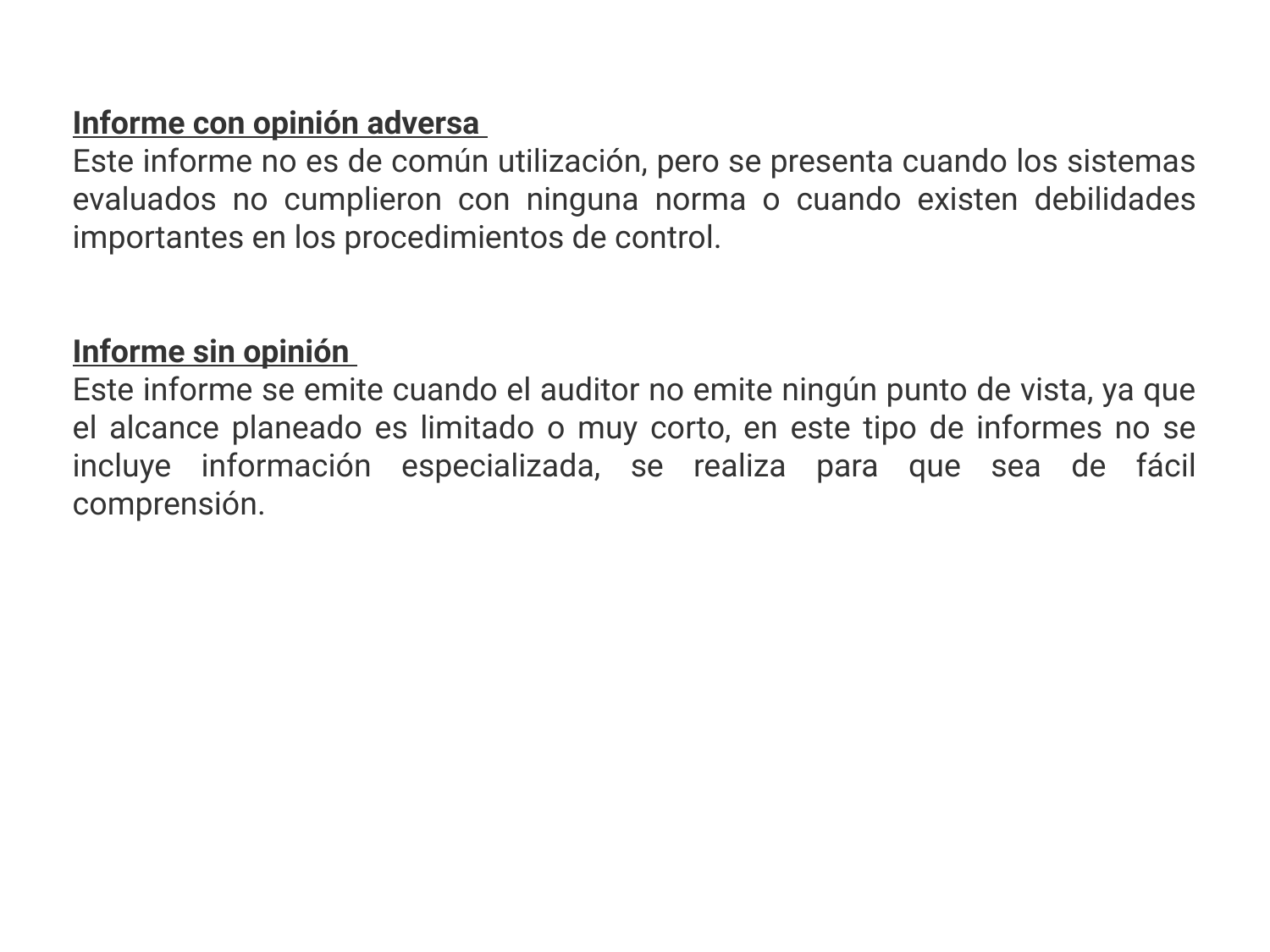

Informe con opinión adversa
Este informe no es de común utilización, pero se presenta cuando los sistemas evaluados no cumplieron con ninguna norma o cuando existen debilidades importantes en los procedimientos de control.

Informe sin opinión
Este informe se emite cuando el auditor no emite ningún punto de vista, ya que el alcance planeado es limitado o muy corto, en este tipo de informes no se incluye información especializada, se realiza para que sea de fácil comprensión.